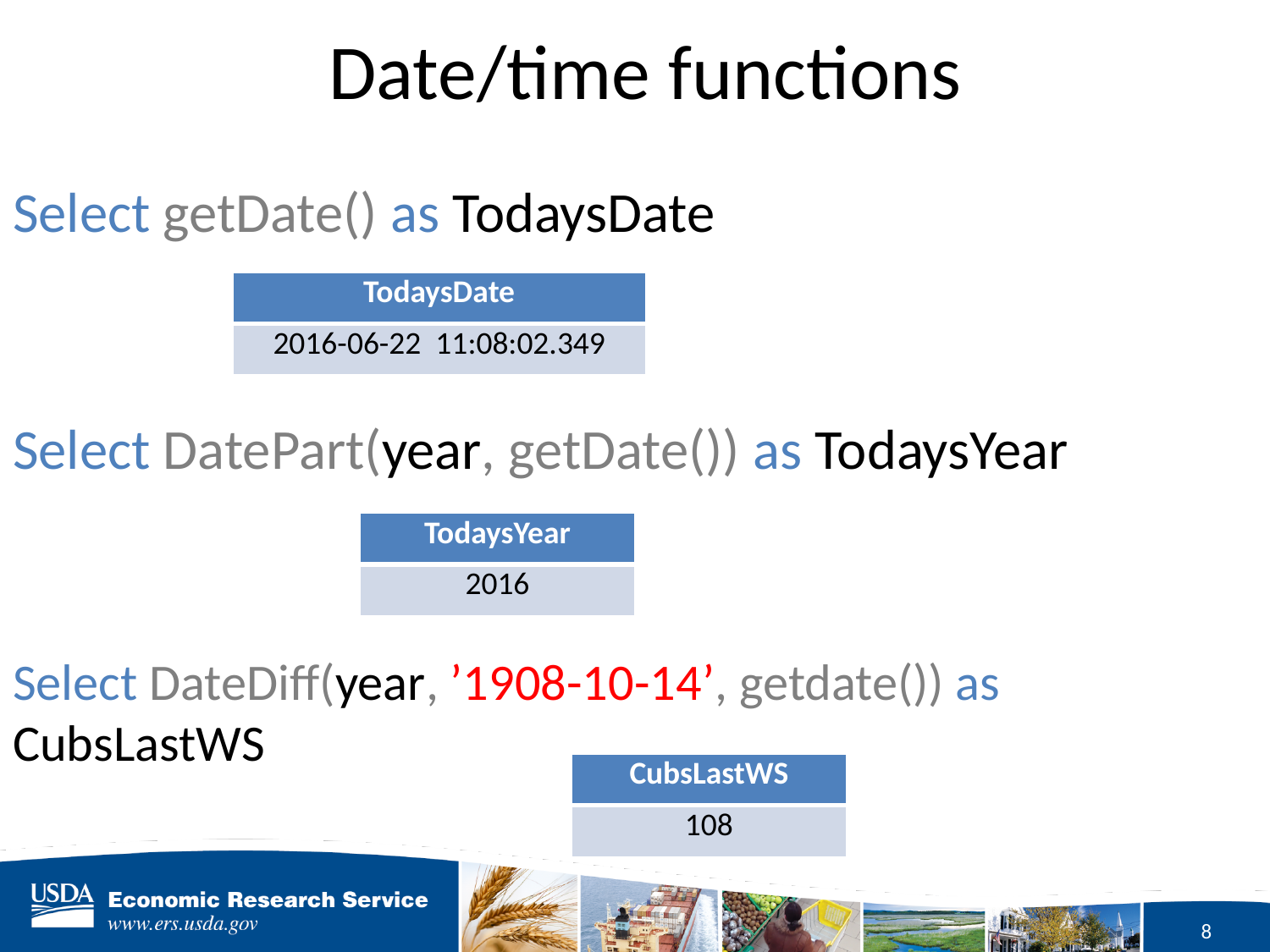

# Date/time functions
Select getDate() as TodaysDate

Select DatePart(year, getDate()) as TodaysYear

Select DateDiff(year, ’1908-10-14’, getdate()) as CubsLastWS
| TodaysDate |
| --- |
| 2016-06-22 11:08:02.349 |
| TodaysYear |
| --- |
| 2016 |
| CubsLastWS |
| --- |
| 108 |